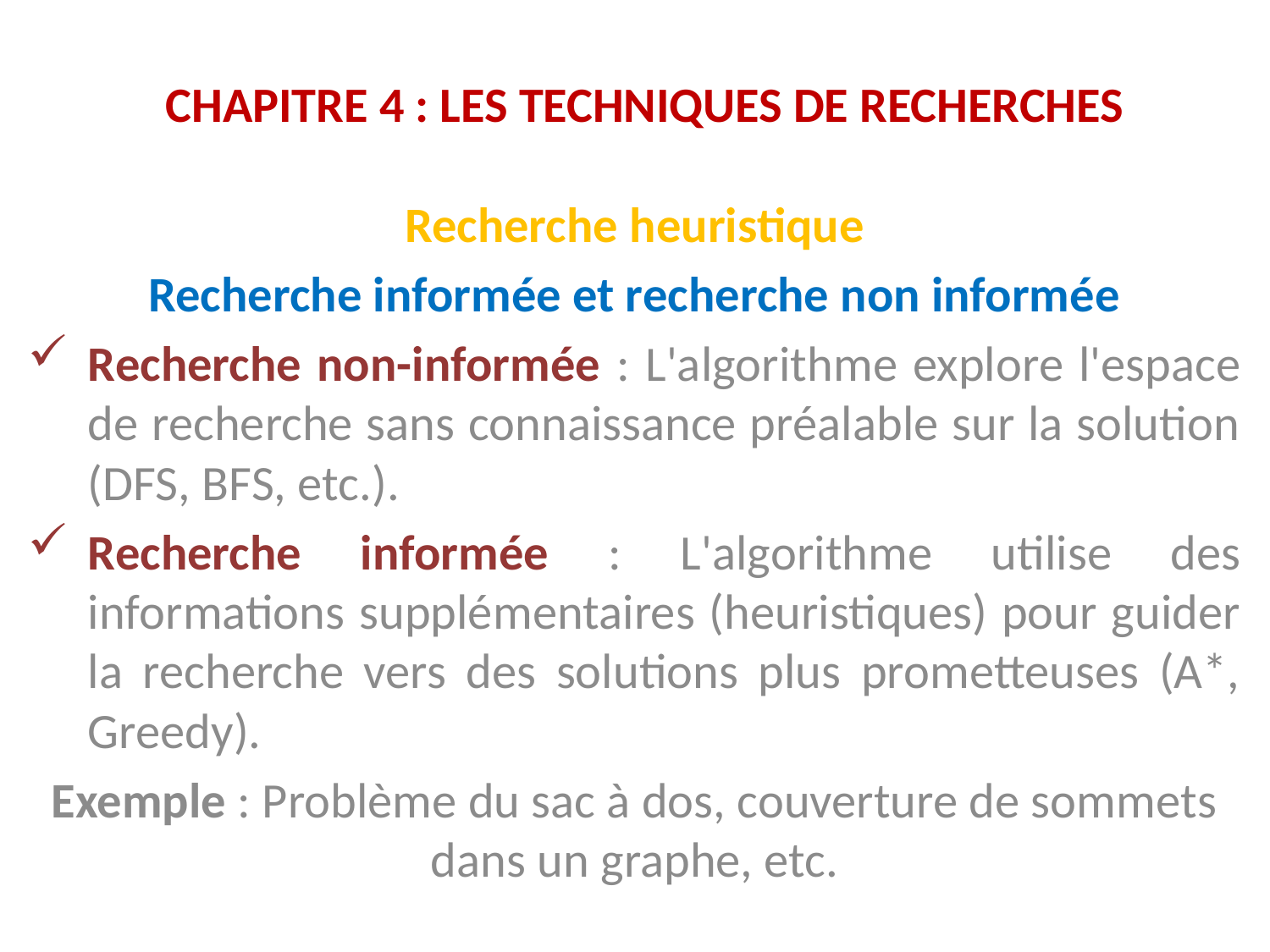

# CHAPITRE 4 : LES TECHNIQUES DE RECHERCHES
Recherche heuristique
Recherche informée et recherche non informée
Recherche non-informée : L'algorithme explore l'espace de recherche sans connaissance préalable sur la solution (DFS, BFS, etc.).
Recherche informée : L'algorithme utilise des informations supplémentaires (heuristiques) pour guider la recherche vers des solutions plus prometteuses (A*, Greedy).
Exemple : Problème du sac à dos, couverture de sommets dans un graphe, etc.